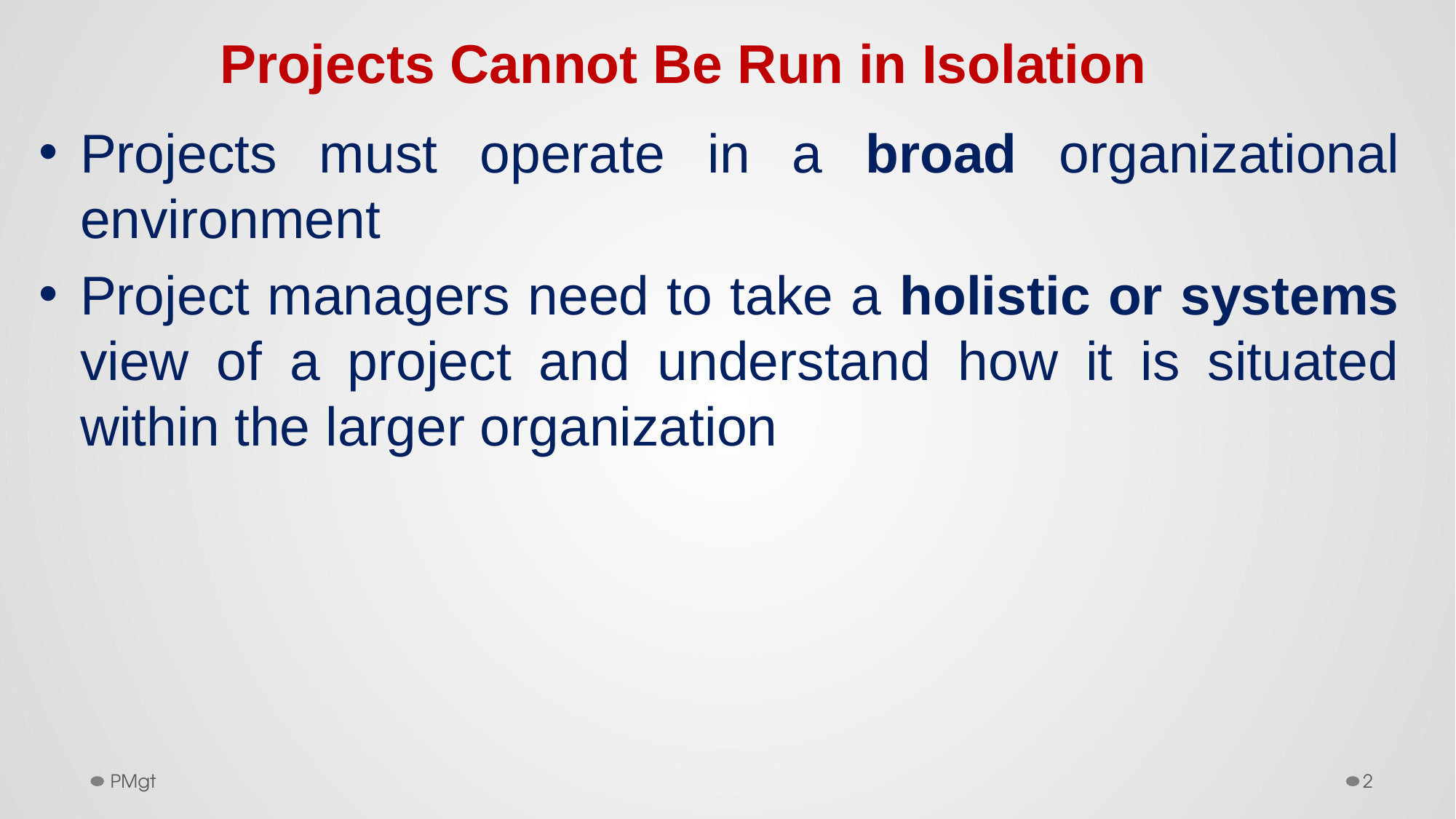

# Projects Cannot Be Run in Isolation
Projects must operate in a broad organizational environment
Project managers need to take a holistic or systems view of a project and understand how it is situated within the larger organization

PMgt
2